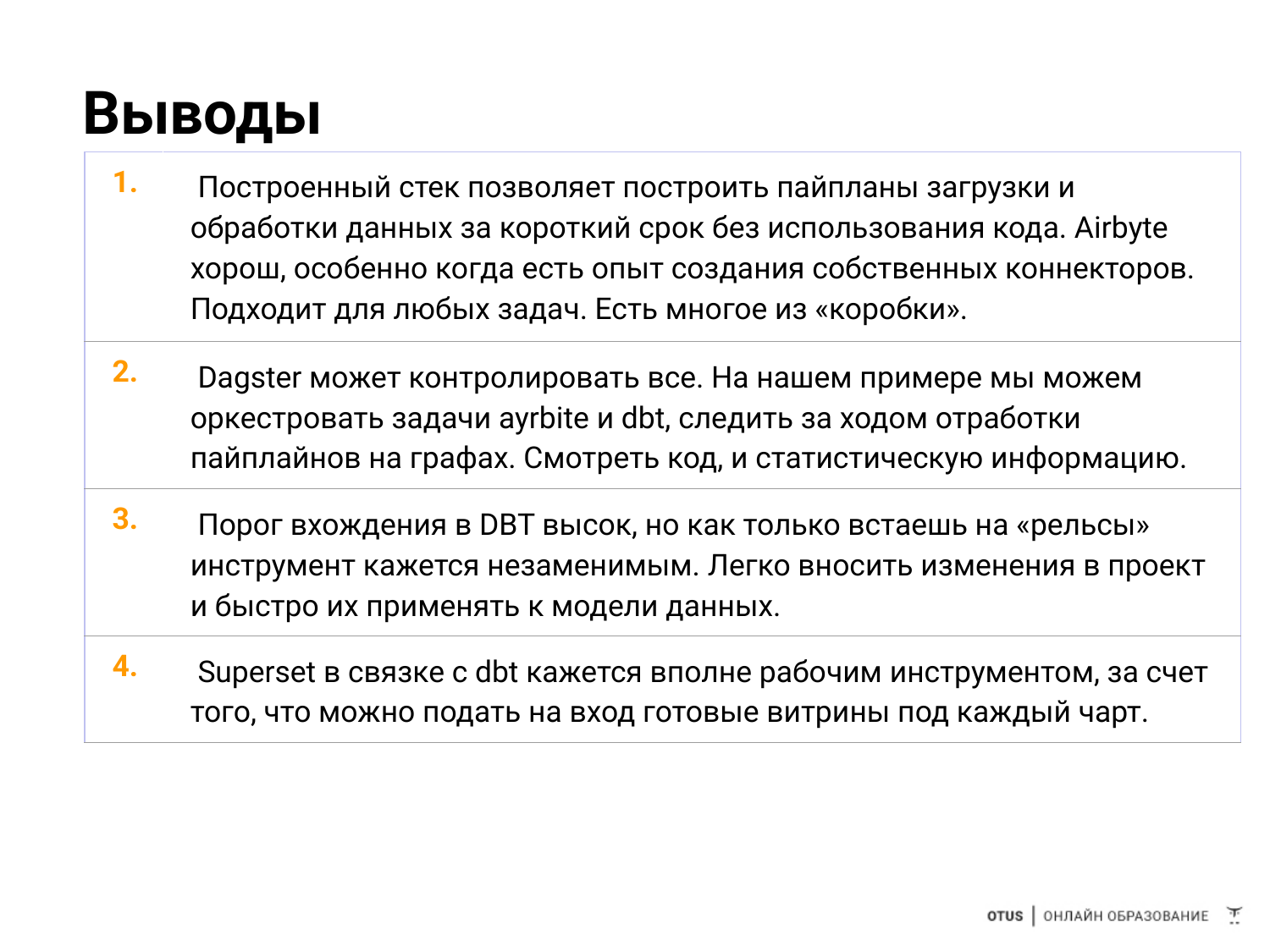

# Выводы
| 1. | Построенный стек позволяет построить пайпланы загрузки и обработки данных за короткий срок без использования кода. Airbyte хорош, особенно когда есть опыт создания собственных коннекторов. Подходит для любых задач. Есть многое из «коробки». |
| --- | --- |
| 2. | Dagster может контролировать все. На нашем примере мы можем оркестровать задачи ayrbite и dbt, следить за ходом отработки пайплайнов на графах. Смотреть код, и статистическую информацию. |
| 3. | Порог вхождения в DBT высок, но как только встаешь на «рельсы» инструмент кажется незаменимым. Легко вносить изменения в проект и быстро их применять к модели данных. |
| 4. | Superset в связке с dbt кажется вполне рабочим инструментом, за счет того, что можно подать на вход готовые витрины под каждый чарт. |